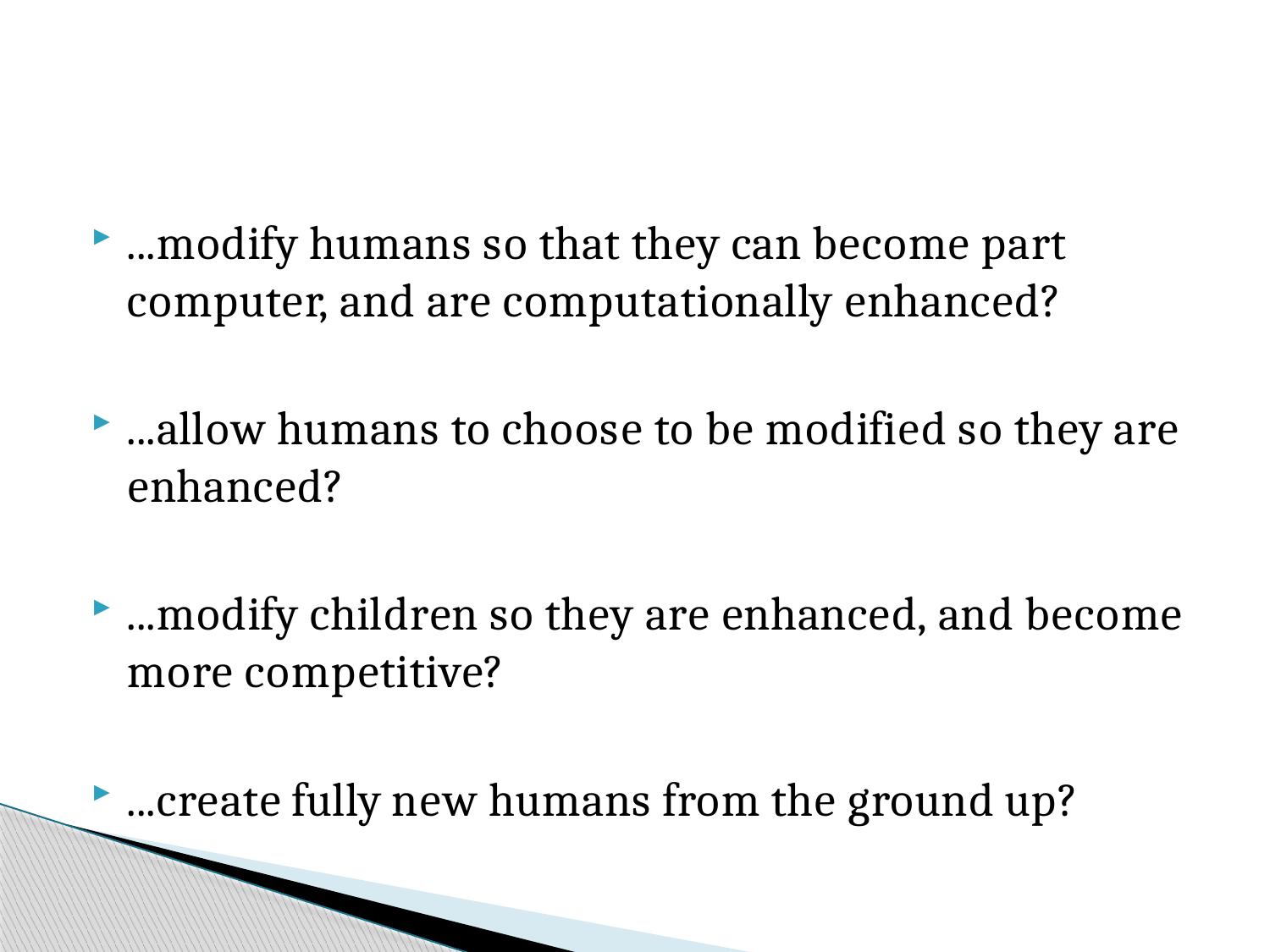

#
...modify humans so that they can become part computer, and are computationally enhanced?

...allow humans to choose to be modified so they are enhanced?

...modify children so they are enhanced, and become more competitive?

...create fully new humans from the ground up?